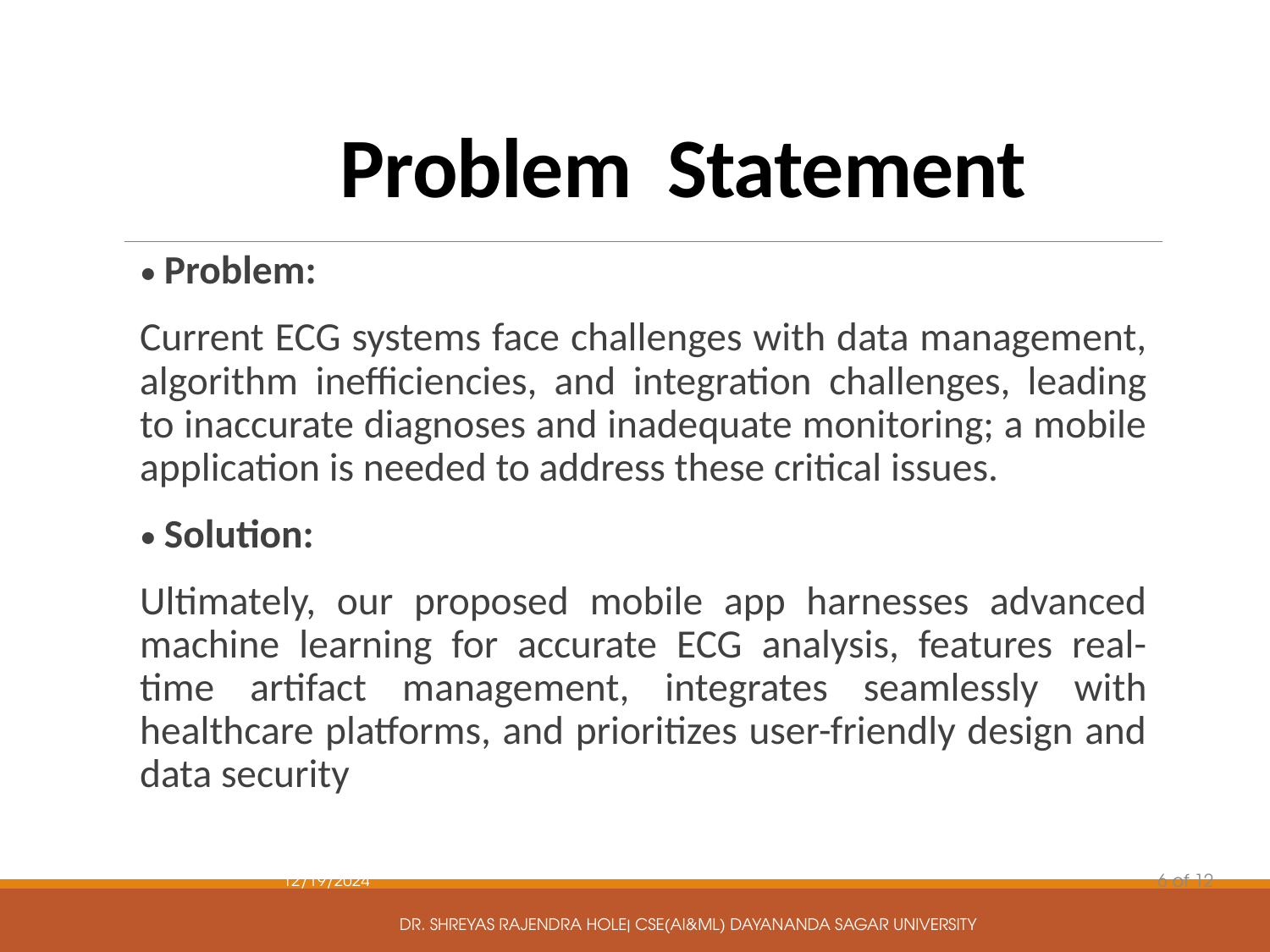

# Problem  Statement
• Problem:
Current ECG systems face challenges with data management, algorithm inefficiencies, and integration challenges, leading to inaccurate diagnoses and inadequate monitoring; a mobile application is needed to address these critical issues.
• Solution:
Ultimately, our proposed mobile app harnesses advanced machine learning for accurate ECG analysis, features real-time artifact management, integrates seamlessly with healthcare platforms, and prioritizes user-friendly design and data security
12/19/2024
6 of 12
Dr. Shreyas Rajendra Hole| CSE(AI&ML) Dayananda Sagar University